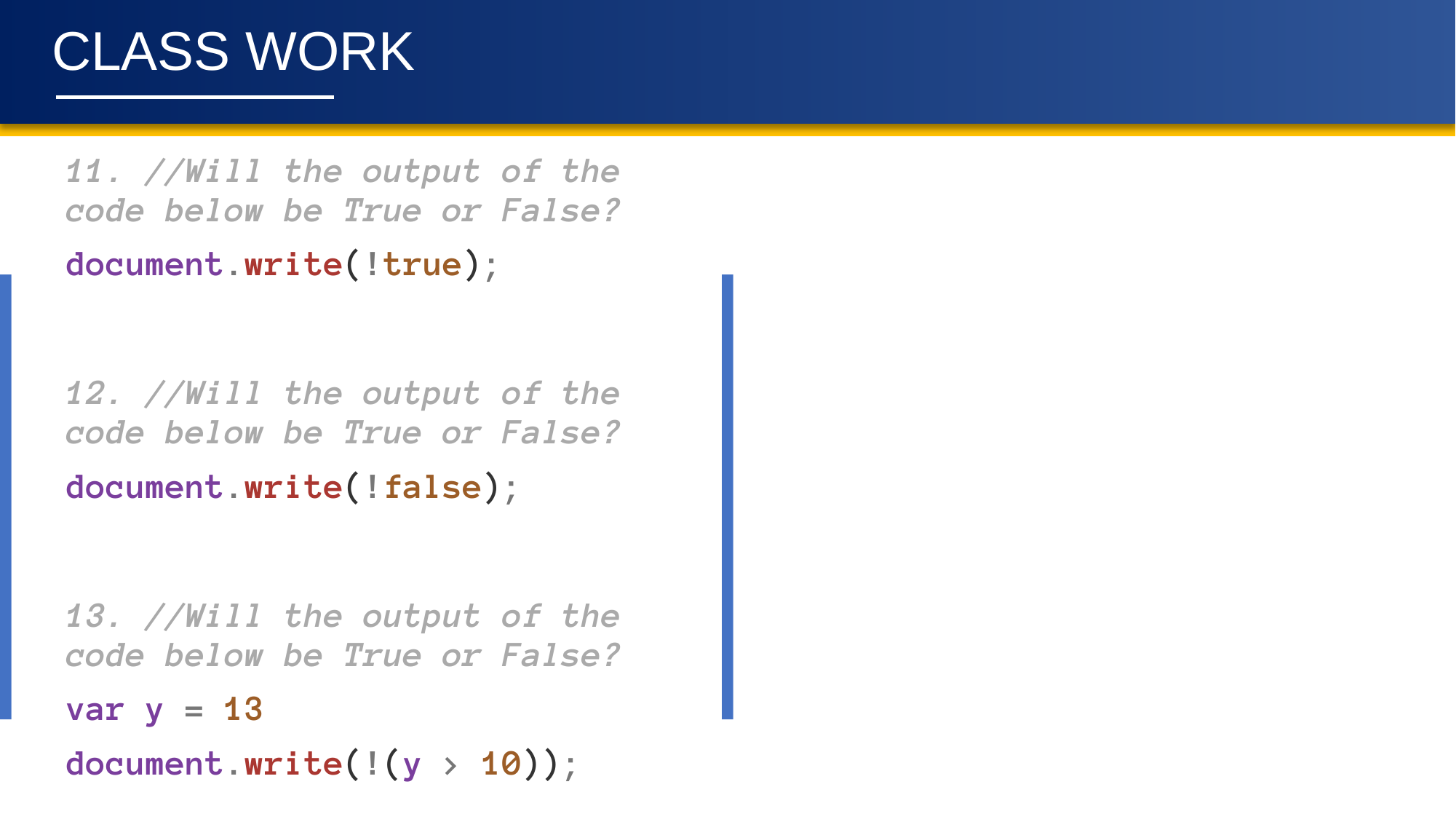

# CLASS WORK

11. //Will the output of the code below be True or False?
document.write(!true);

12. //Will the output of the code below be True or False?
document.write(!false);

13. //Will the output of the code below be True or False?
var y = 13
document.write(!(y > 10));